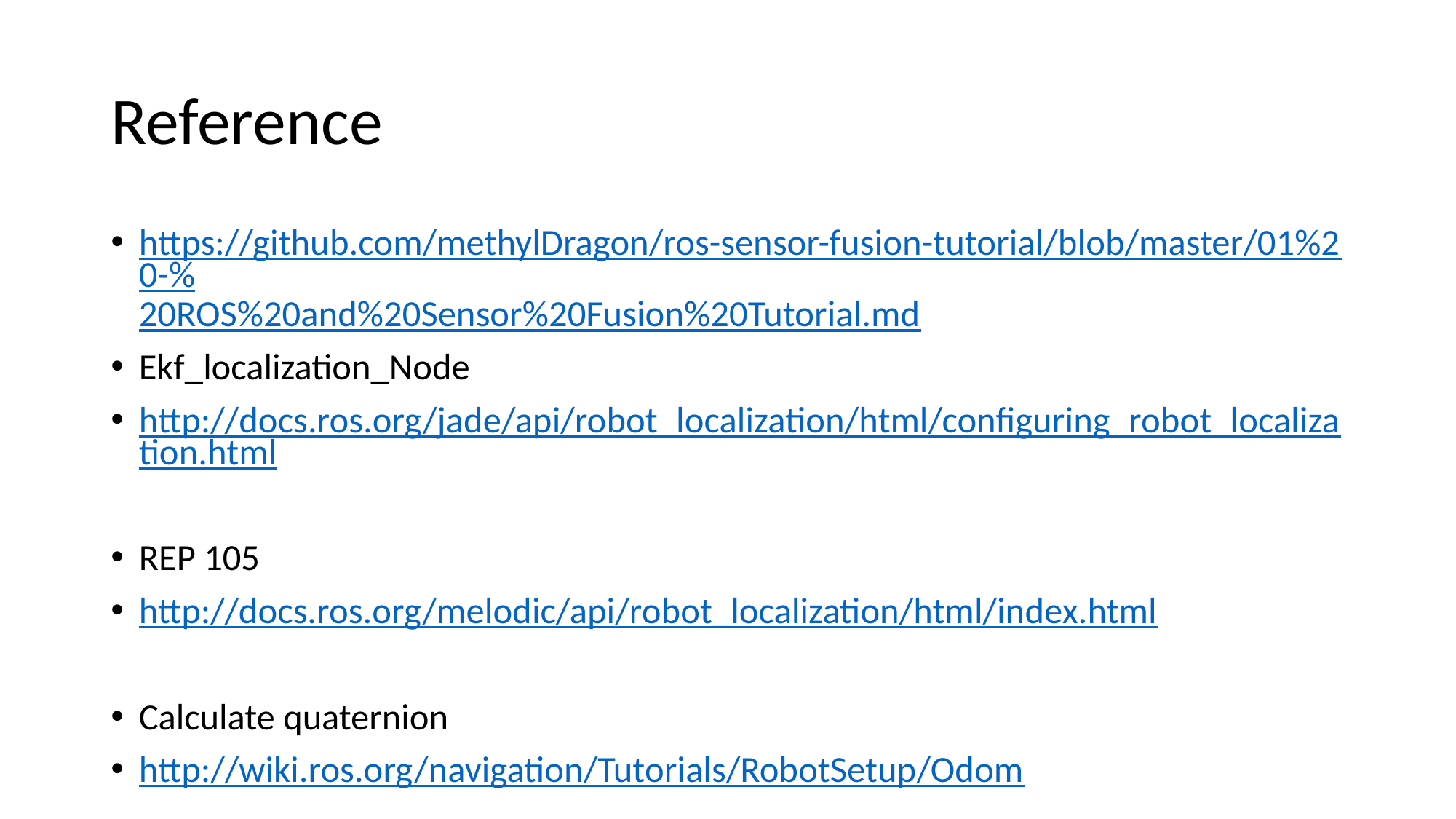

# Reference
https://github.com/methylDragon/ros-sensor-fusion-tutorial/blob/master/01%20-%20ROS%20and%20Sensor%20Fusion%20Tutorial.md
Ekf_localization_Node
http://docs.ros.org/jade/api/robot_localization/html/configuring_robot_localization.html

REP 105
http://docs.ros.org/melodic/api/robot_localization/html/index.html

Calculate quaternion
http://wiki.ros.org/navigation/Tutorials/RobotSetup/Odom